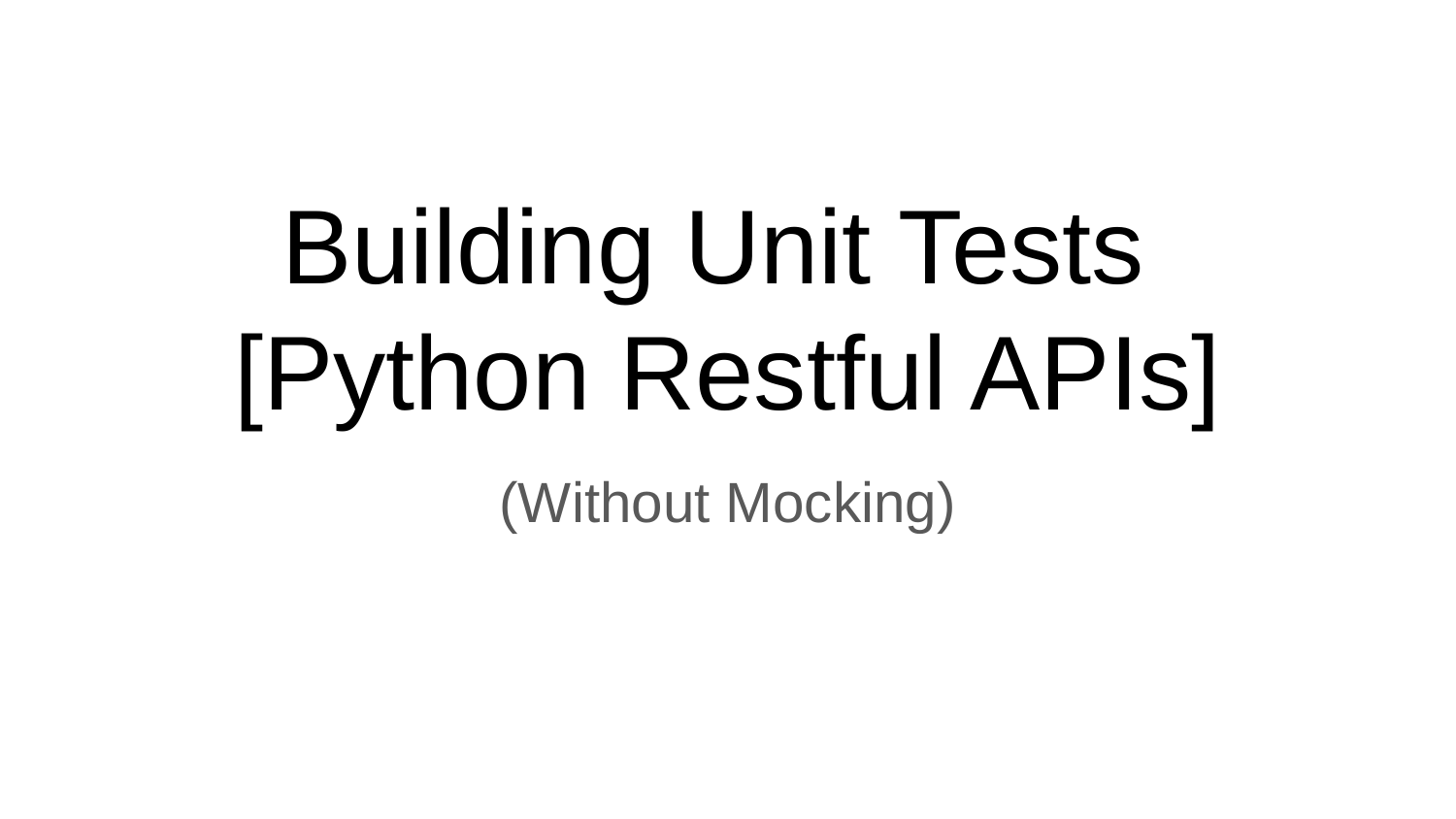

# Building Unit Tests
[Python Restful APIs]
(Without Mocking)